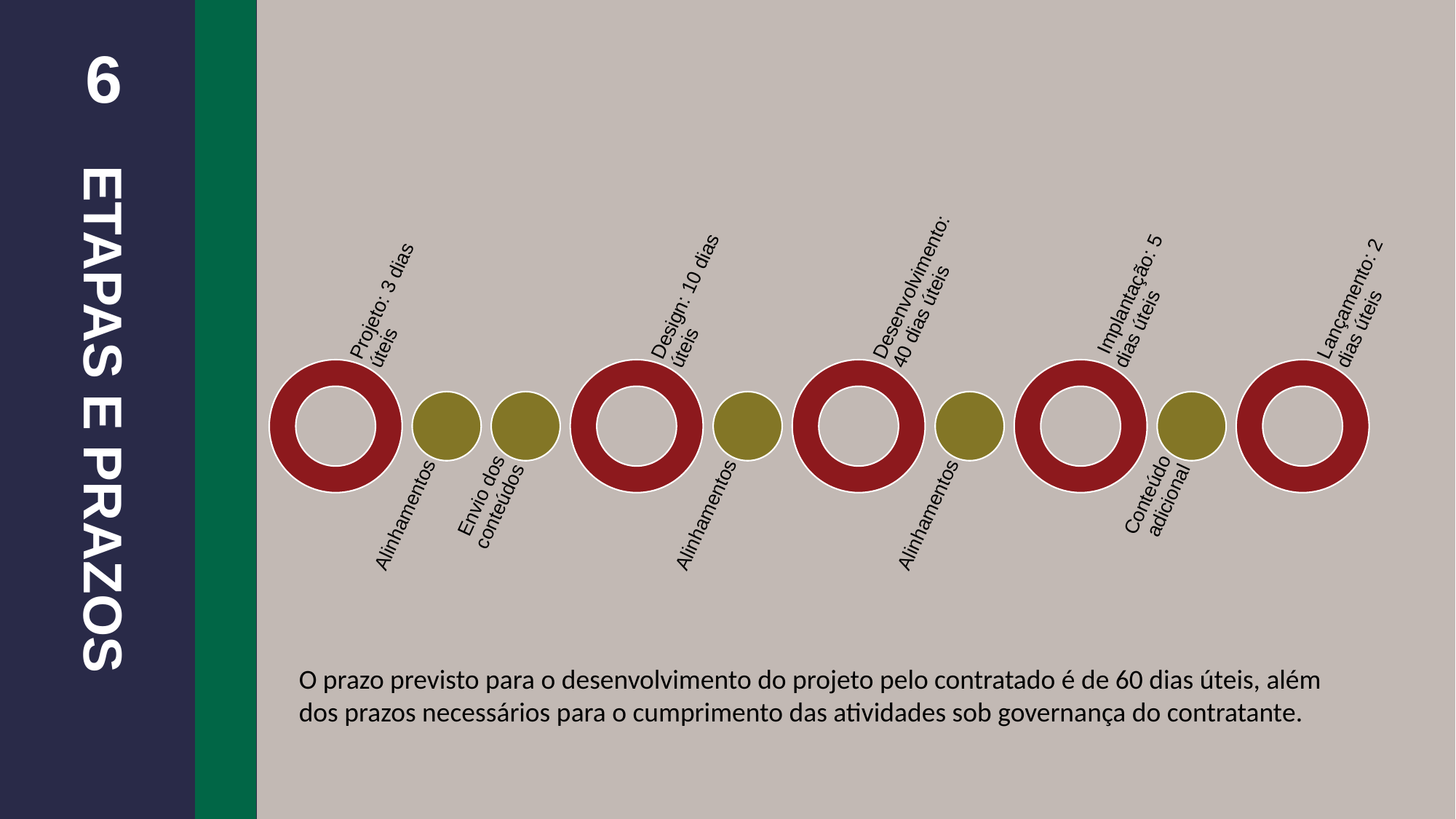

6
Projeto: 3 dias úteis
Alinhamentos
Envio dos conteúdos
Design: 10 dias úteis
Alinhamentos
Desenvolvimento: 40 dias úteis
Alinhamentos
 Implantação: 5 dias úteis
Conteúdo adicional
Lançamento: 2 dias úteis
Etapas e prazos
O prazo previsto para o desenvolvimento do projeto pelo contratado é de 60 dias úteis, além dos prazos necessários para o cumprimento das atividades sob governança do contratante.